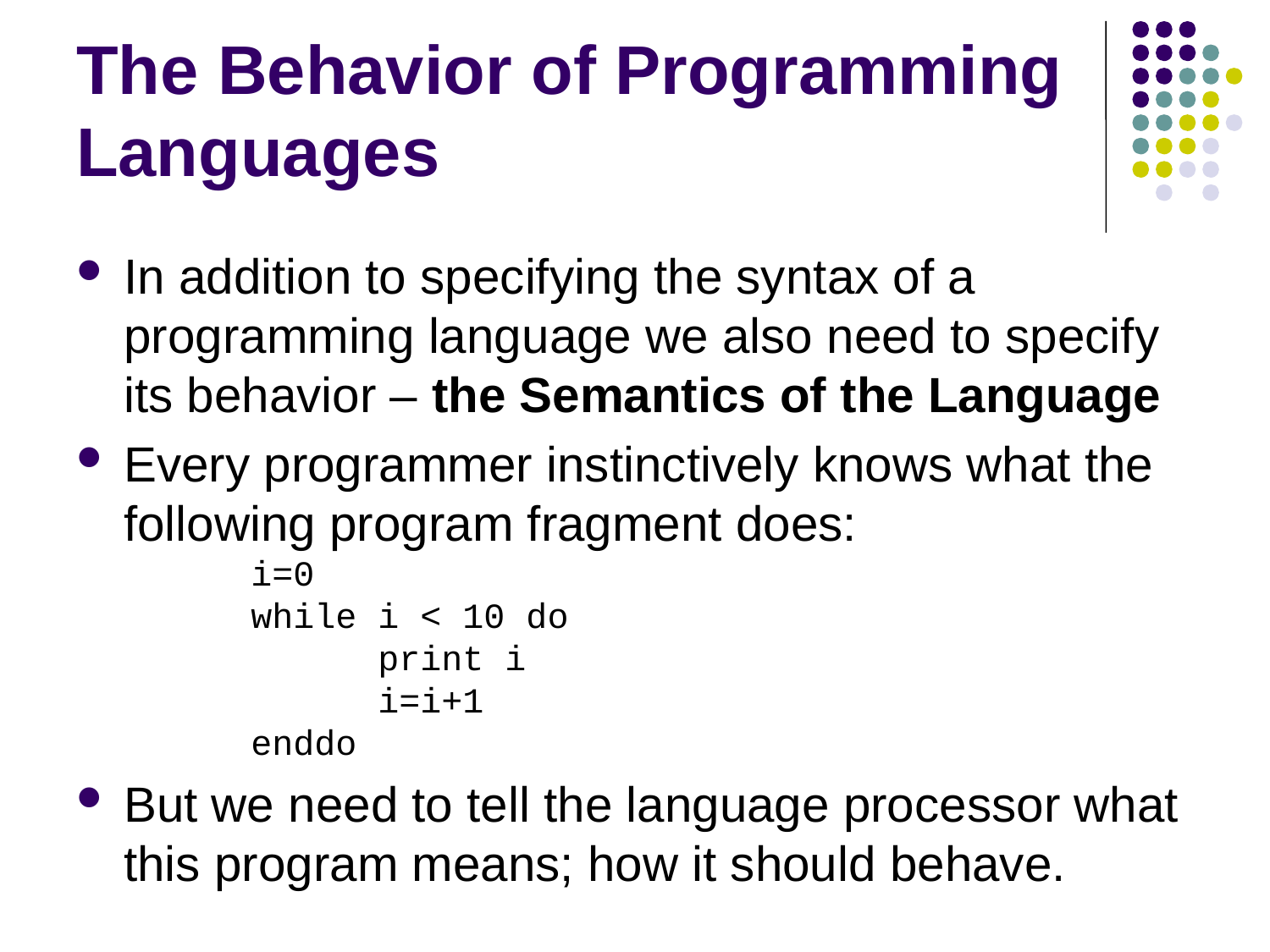

# The Behavior of Programming Languages
In addition to specifying the syntax of a programming language we also need to specify its behavior – the Semantics of the Language
Every programmer instinctively knows what the following program fragment does:
	i=0
	while i < 10 do
		print i
		i=i+1
	enddo
But we need to tell the language processor what this program means; how it should behave.